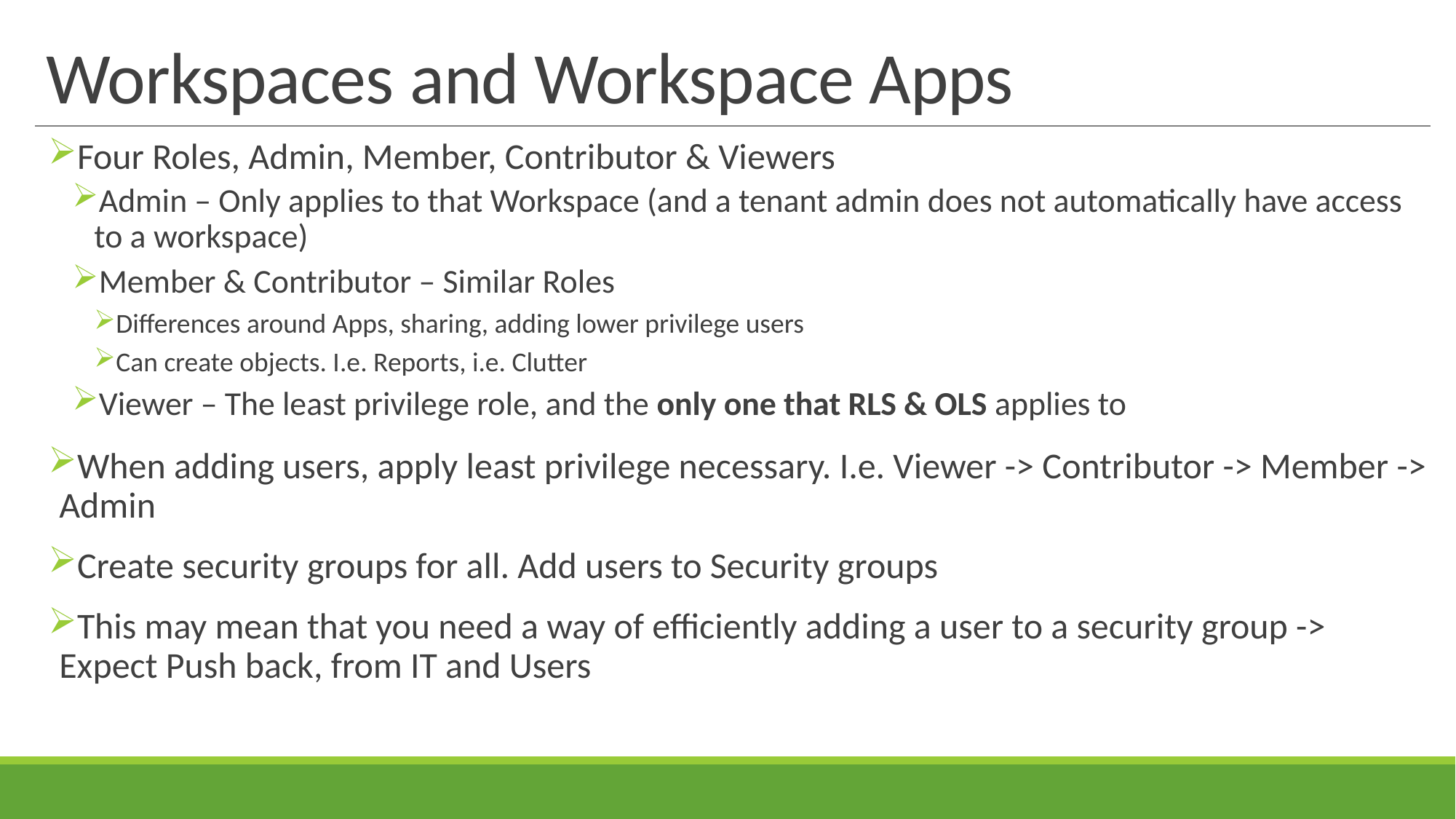

# Workspaces and Workspace Apps
Four Roles, Admin, Member, Contributor & Viewers
Admin – Only applies to that Workspace (and a tenant admin does not automatically have access to a workspace)
Member & Contributor – Similar Roles
Differences around Apps, sharing, adding lower privilege users
Can create objects. I.e. Reports, i.e. Clutter
Viewer – The least privilege role, and the only one that RLS & OLS applies to
When adding users, apply least privilege necessary. I.e. Viewer -> Contributor -> Member -> Admin
Create security groups for all. Add users to Security groups
This may mean that you need a way of efficiently adding a user to a security group -> Expect Push back, from IT and Users